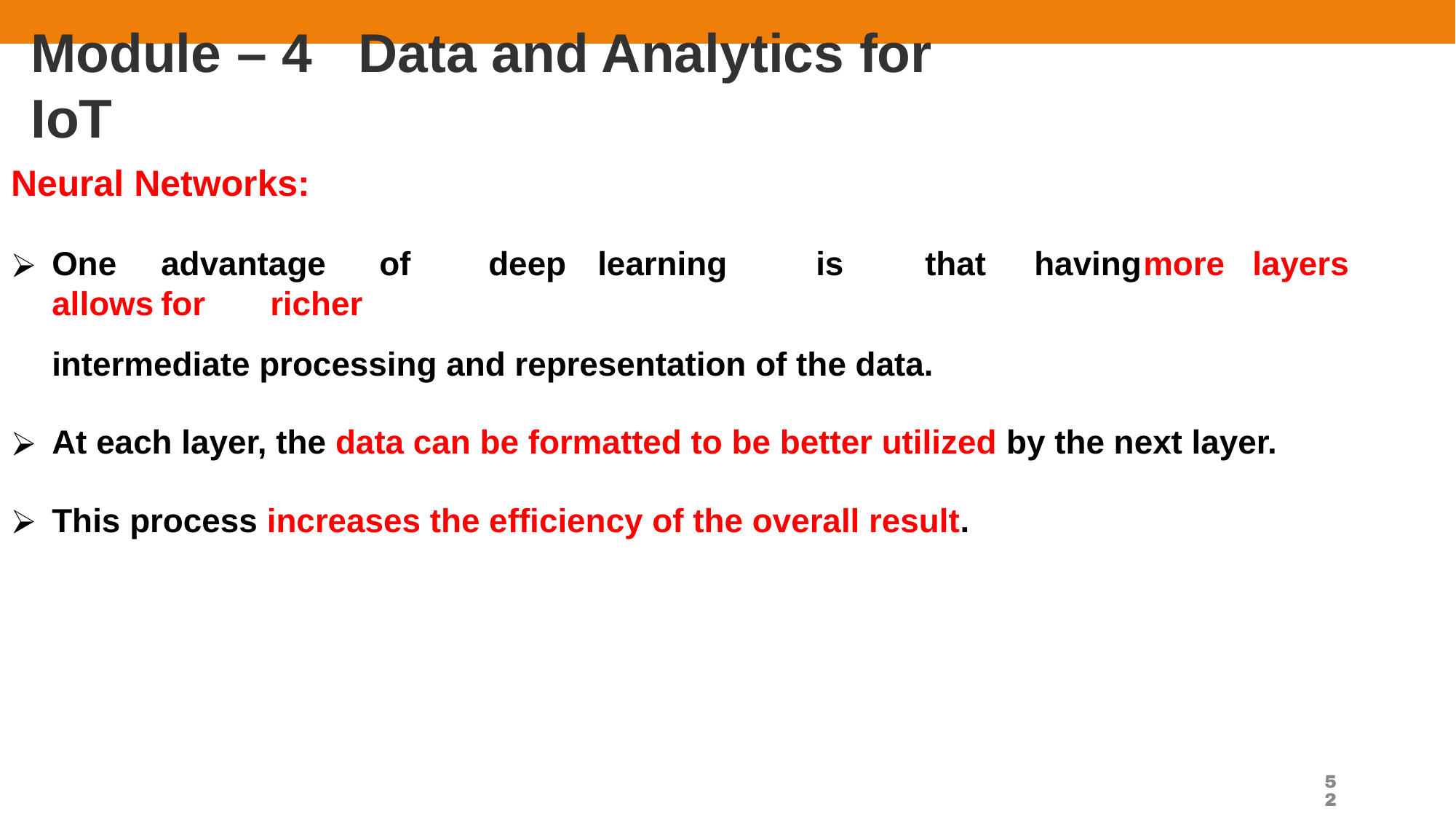

# Module – 4	Data and Analytics for IoT
Neural Networks:
One	advantage	of	deep	learning	is	that	having	more	layers	allows	for	richer
intermediate processing and representation of the data.
At each layer, the data can be formatted to be better utilized by the next layer.
This process increases the efficiency of the overall result.
52